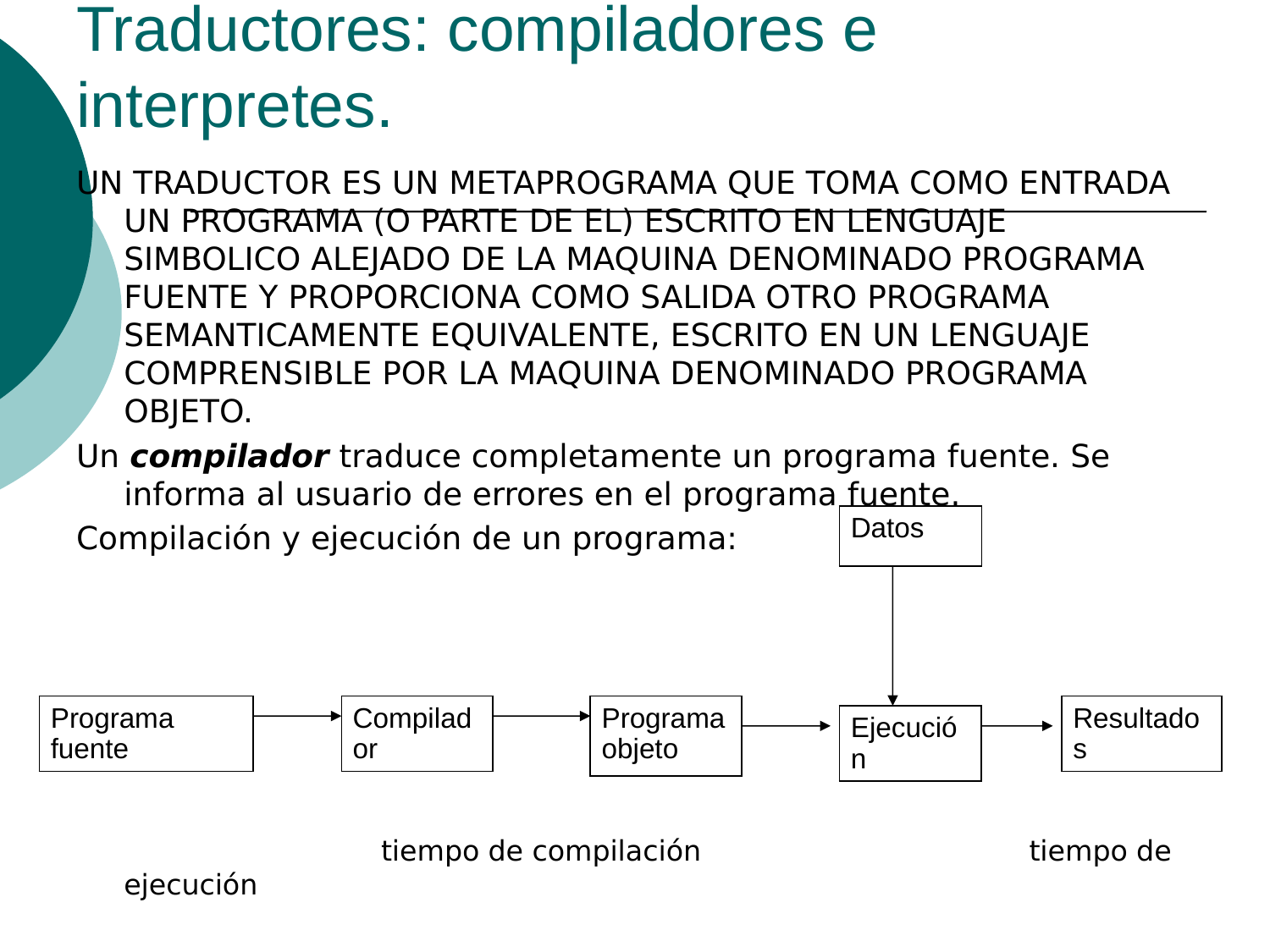

# Traductores: compiladores e interpretes.
UN TRADUCTOR ES UN METAPROGRAMA QUE TOMA COMO ENTRADA UN PROGRAMA (O PARTE DE EL) ESCRITO EN LENGUAJE SIMBOLICO ALEJADO DE LA MAQUINA DENOMINADO PROGRAMA FUENTE Y PROPORCIONA COMO SALIDA OTRO PROGRAMA SEMANTICAMENTE EQUIVALENTE, ESCRITO EN UN LENGUAJE COMPRENSIBLE POR LA MAQUINA DENOMINADO PROGRAMA OBJETO.
Un compilador traduce completamente un programa fuente. Se informa al usuario de errores en el programa fuente.
Compilación y ejecución de un programa:

                              tiempo de compilación                                     tiempo de ejecución

| Datos |
| --- |

| Programa fuente |
| --- |
| Compilador |
| --- |
| Programa objeto |
| --- |
| Resultados |
| --- |
| Ejecución |
| --- |